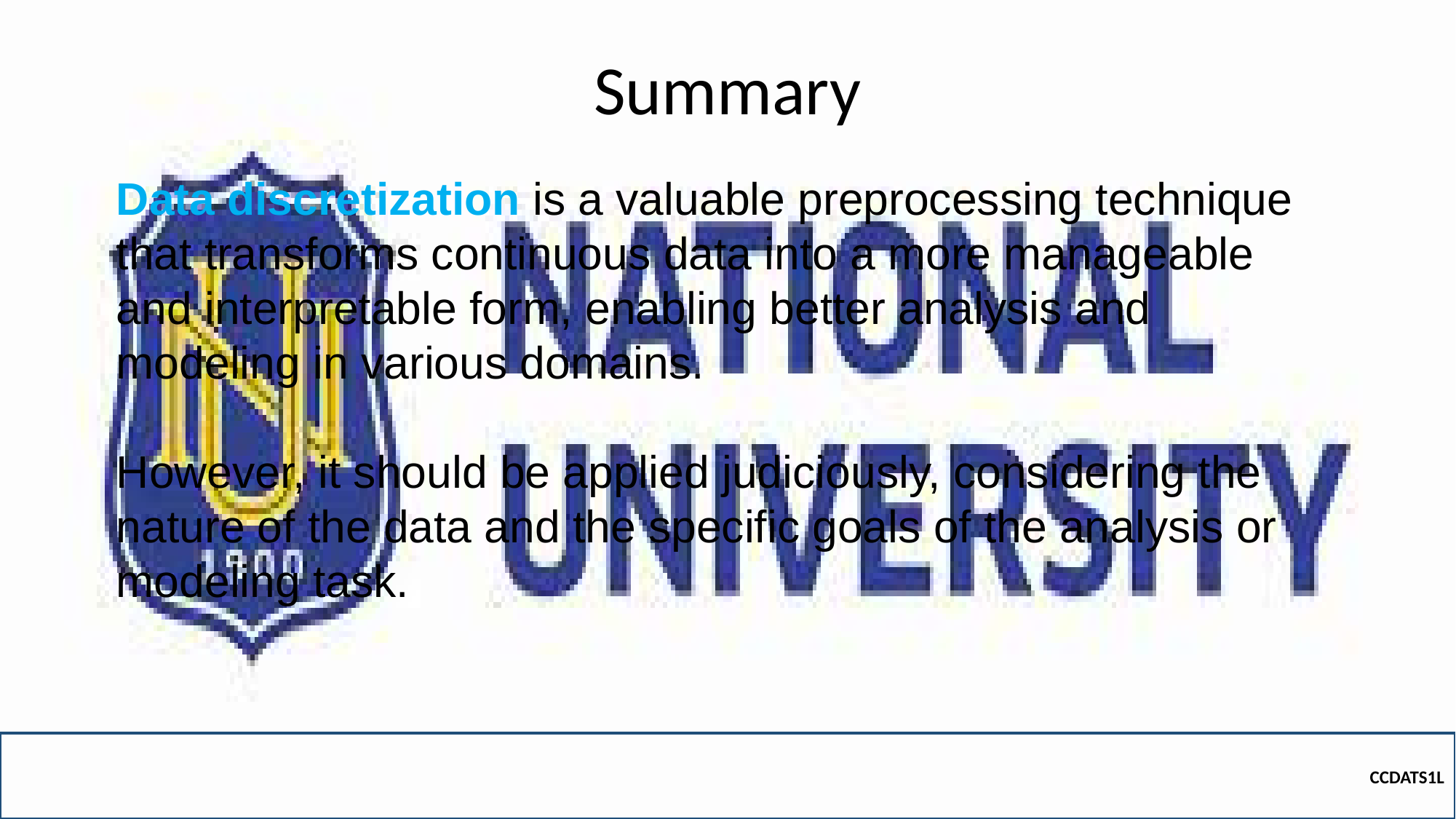

# Summary
Data discretization is a valuable preprocessing technique that transforms continuous data into a more manageable and interpretable form, enabling better analysis and modeling in various domains.

However, it should be applied judiciously, considering the nature of the data and the specific goals of the analysis or modeling task.

CCDATS1L